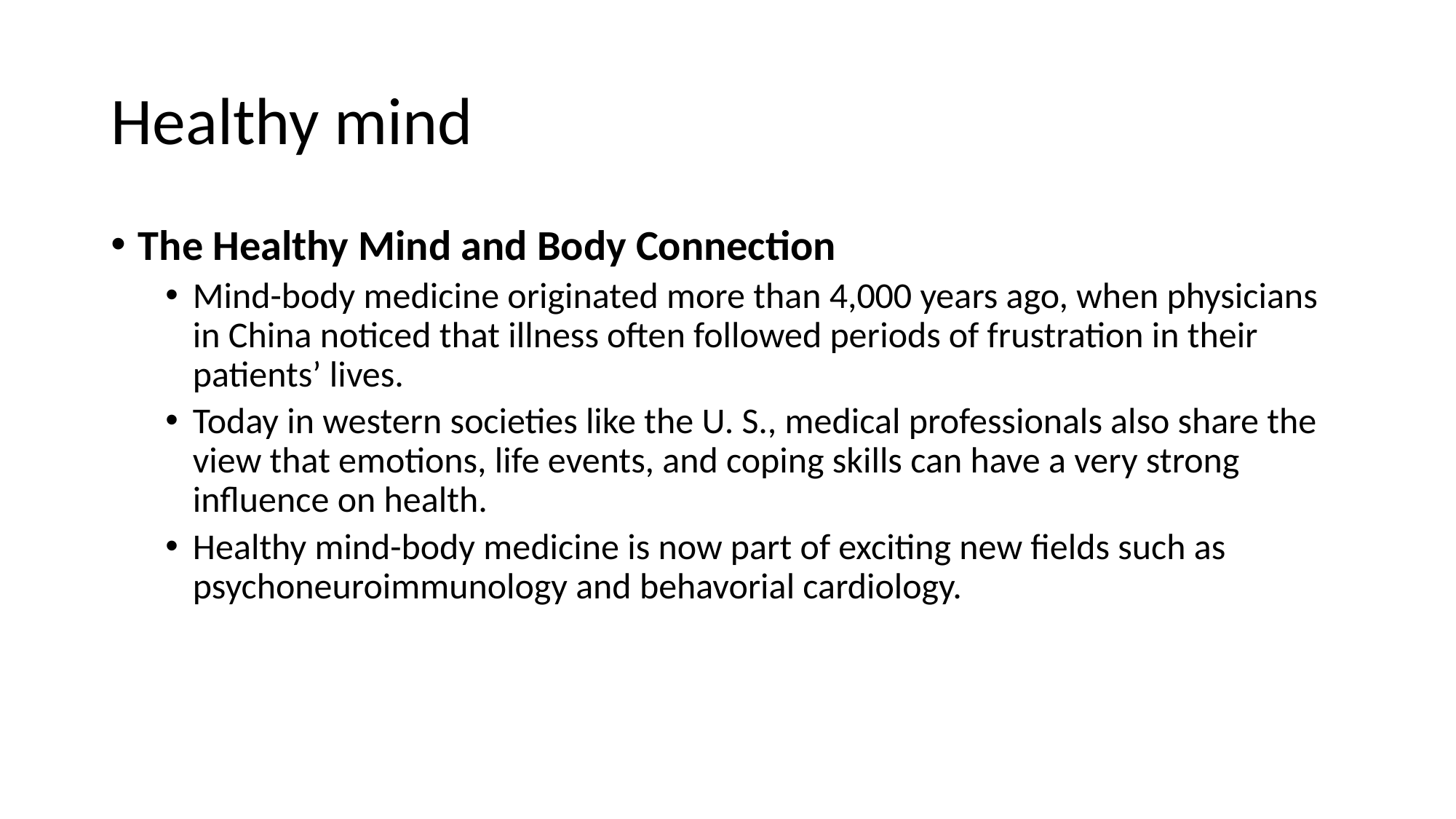

# Healthy mind
The Healthy Mind and Body Connection
Mind-body medicine originated more than 4,000 years ago, when physicians in China noticed that illness often followed periods of frustration in their patients’ lives.
Today in western societies like the U. S., medical professionals also share the view that emotions, life events, and coping skills can have a very strong influence on health.
Healthy mind-body medicine is now part of exciting new fields such as psychoneuroimmunology and behavorial cardiology.